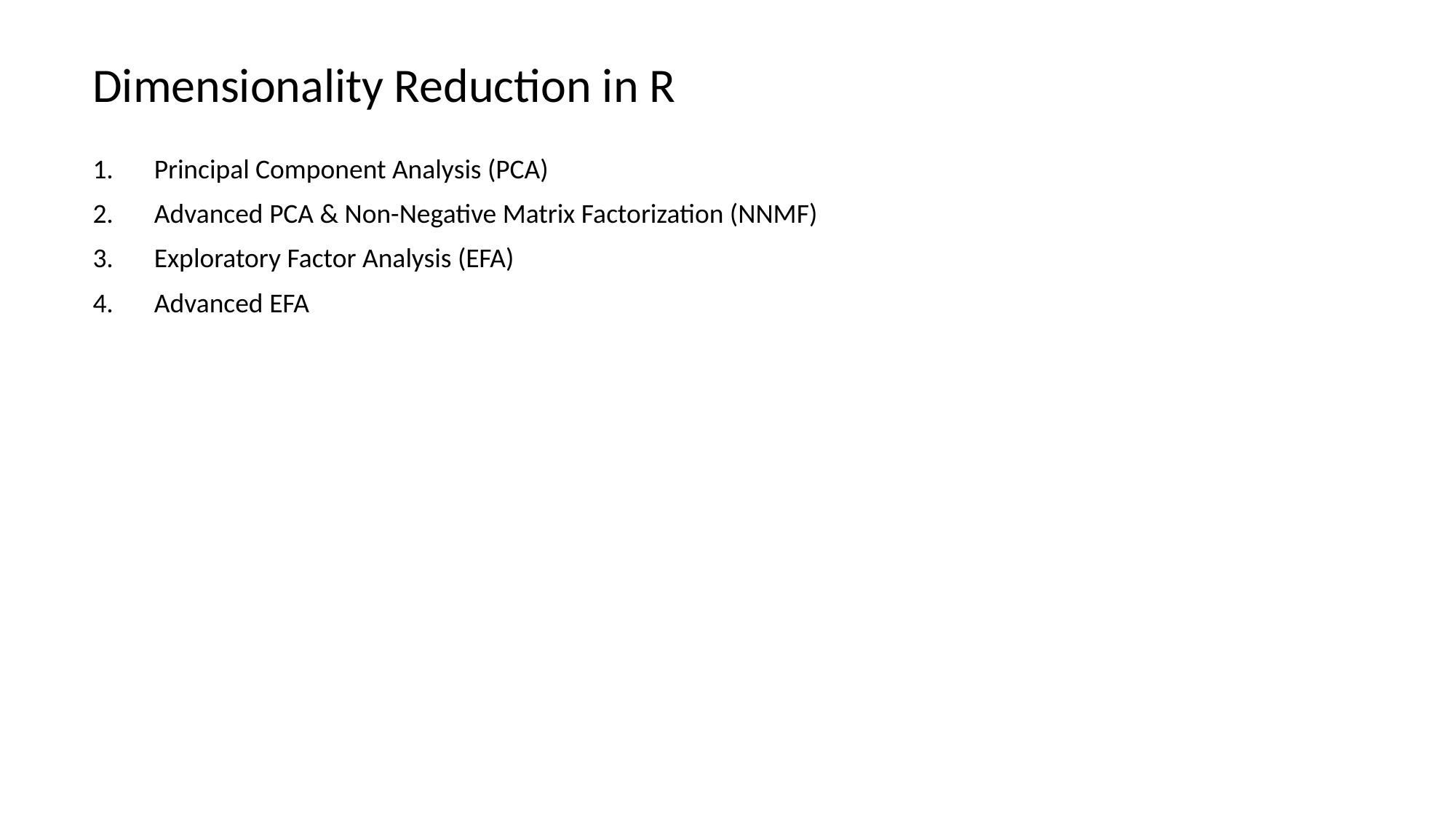

# Dimensionality Reduction in R
Principal Component Analysis (PCA)
Advanced PCA & Non-Negative Matrix Factorization (NNMF)
Exploratory Factor Analysis (EFA)
Advanced EFA